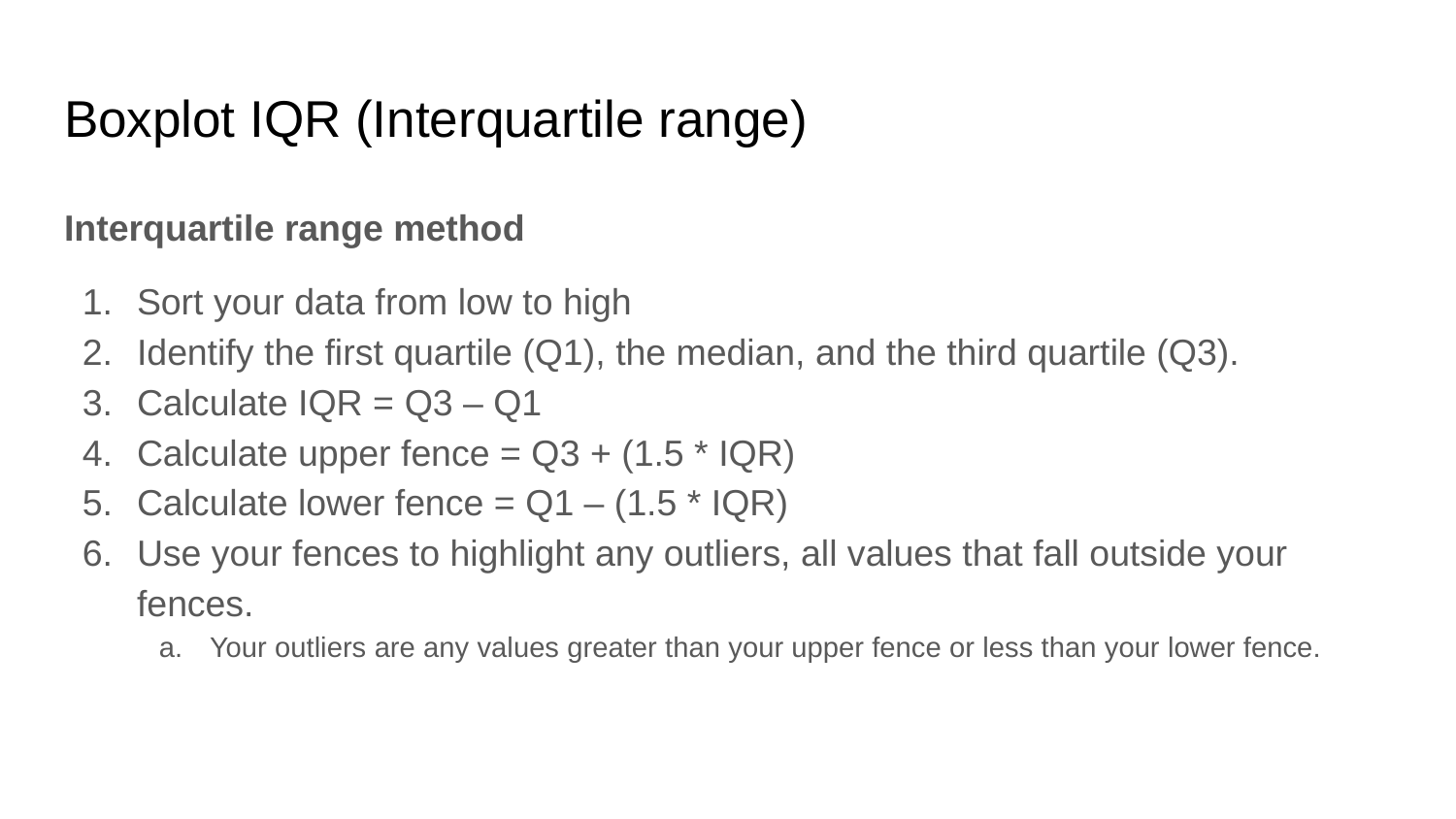

# Boxplot IQR (Interquartile range)
Interquartile range method
Sort your data from low to high
Identify the first quartile (Q1), the median, and the third quartile (Q3).
Calculate IQR = Q3 – Q1
Calculate upper fence = Q3 + (1.5 * IQR)
Calculate lower fence = Q1 – (1.5 * IQR)
Use your fences to highlight any outliers, all values that fall outside your fences.
Your outliers are any values greater than your upper fence or less than your lower fence.